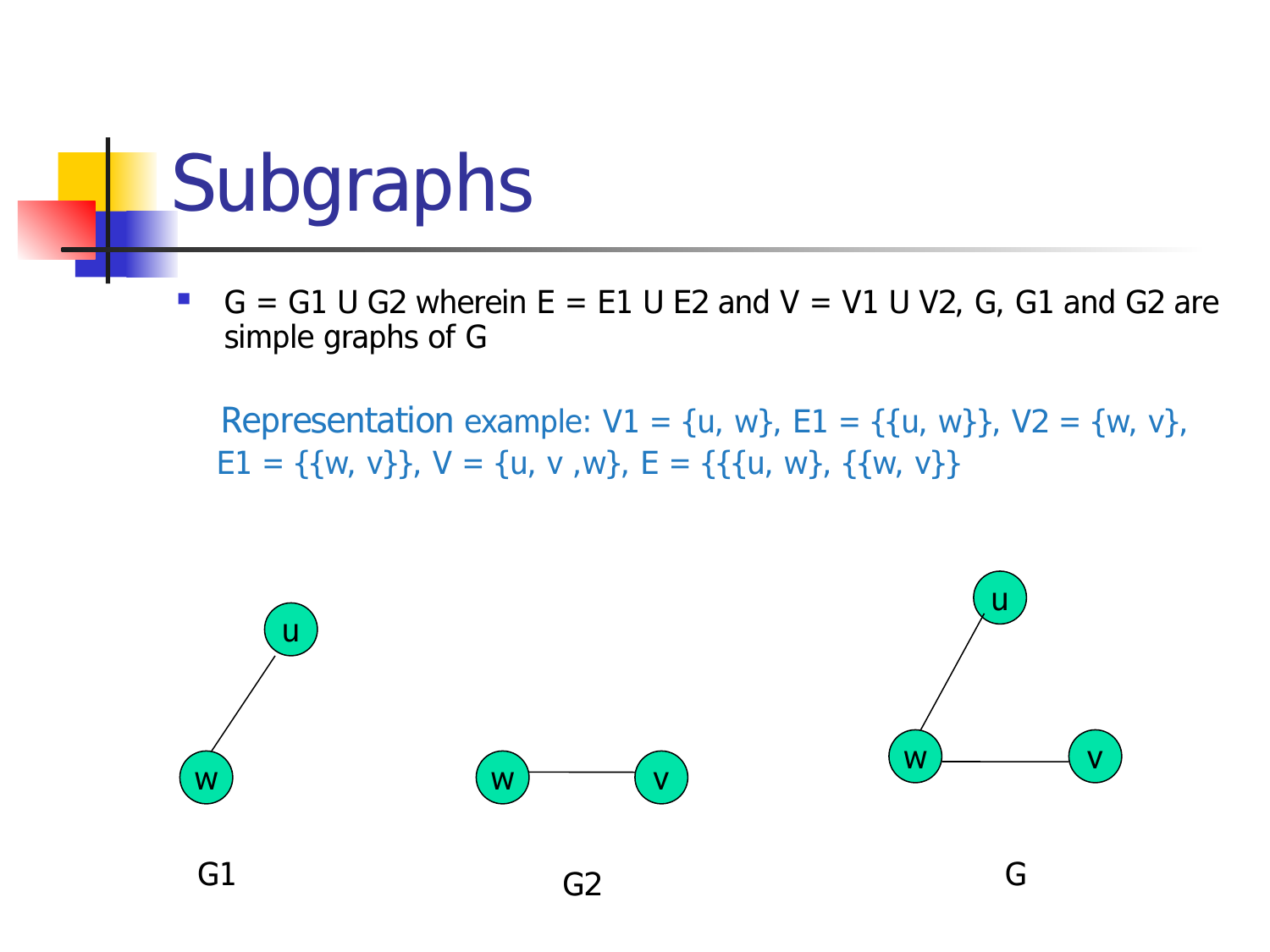

# Subgraphs
G = G1 U G2 wherein E = E1 U E2 and V = V1 U V2, G, G1 and G2 are simple graphs of G

    Representation example: V1 = {u, w}, E1 = {{u, w}}, V2 = {w, v},
    E1 = {{w, v}}, V = {u, v ,w}, E = {{{u, w}, {{w, v}}
u
u

w
v
w
w
v

G1
G
G2